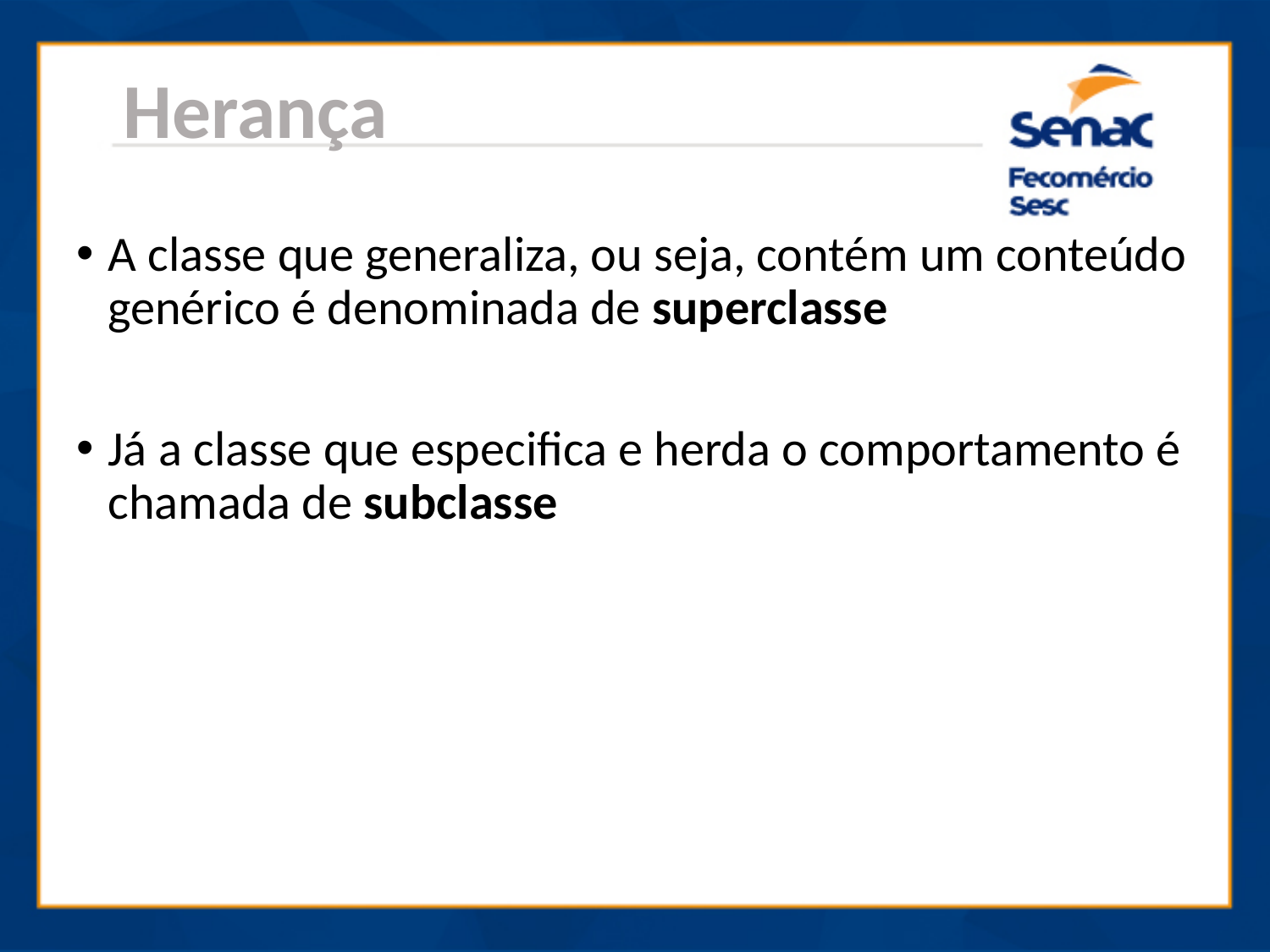

Herança
A classe que generaliza, ou seja, contém um conteúdo genérico é denominada de superclasse

Já a classe que especifica e herda o comportamento é chamada de subclasse